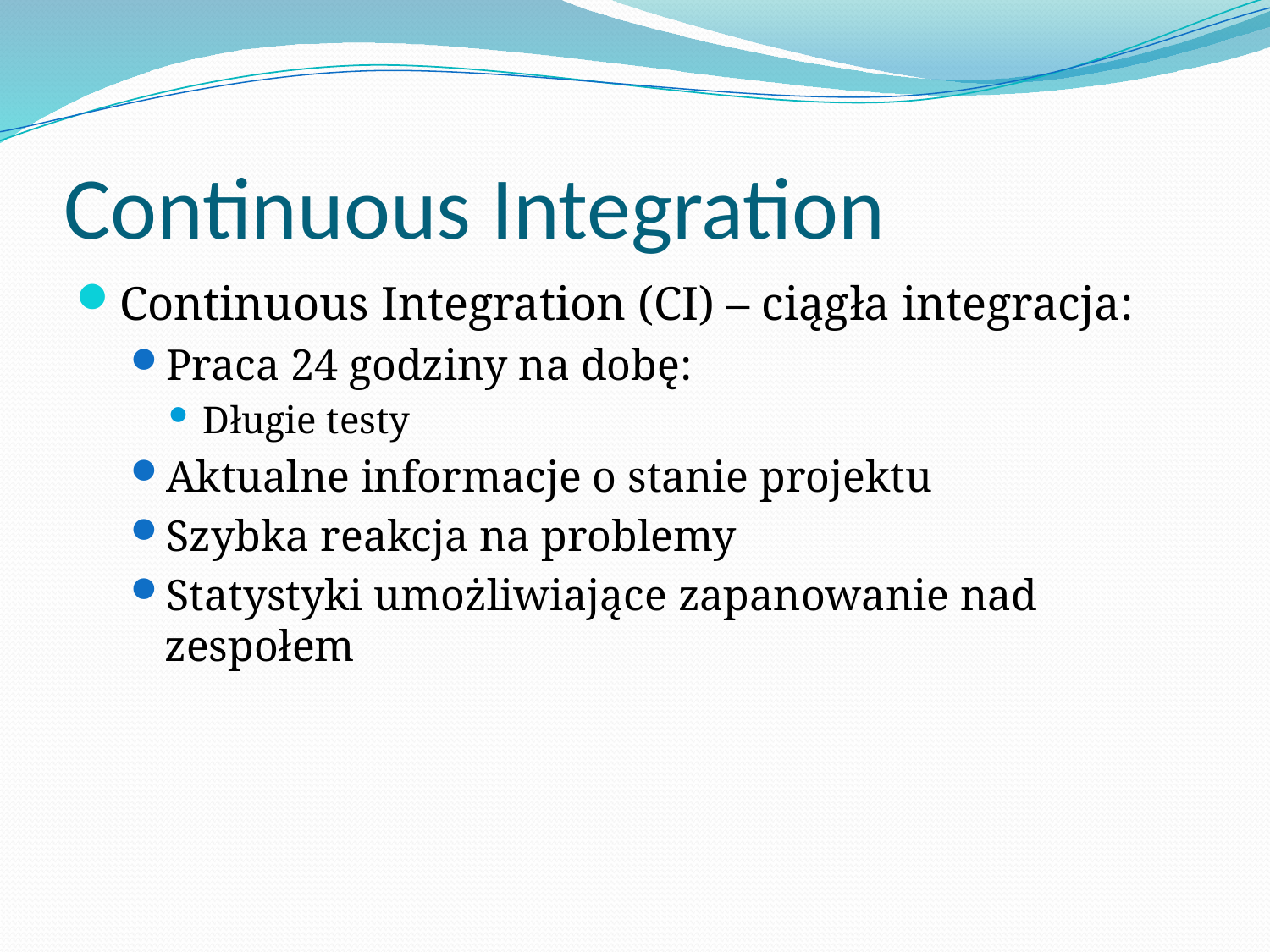

# Continuous Integration
Continuous Integration (CI) – ciągła integracja:
Praca 24 godziny na dobę:
Długie testy
Aktualne informacje o stanie projektu
Szybka reakcja na problemy
Statystyki umożliwiające zapanowanie nad zespołem